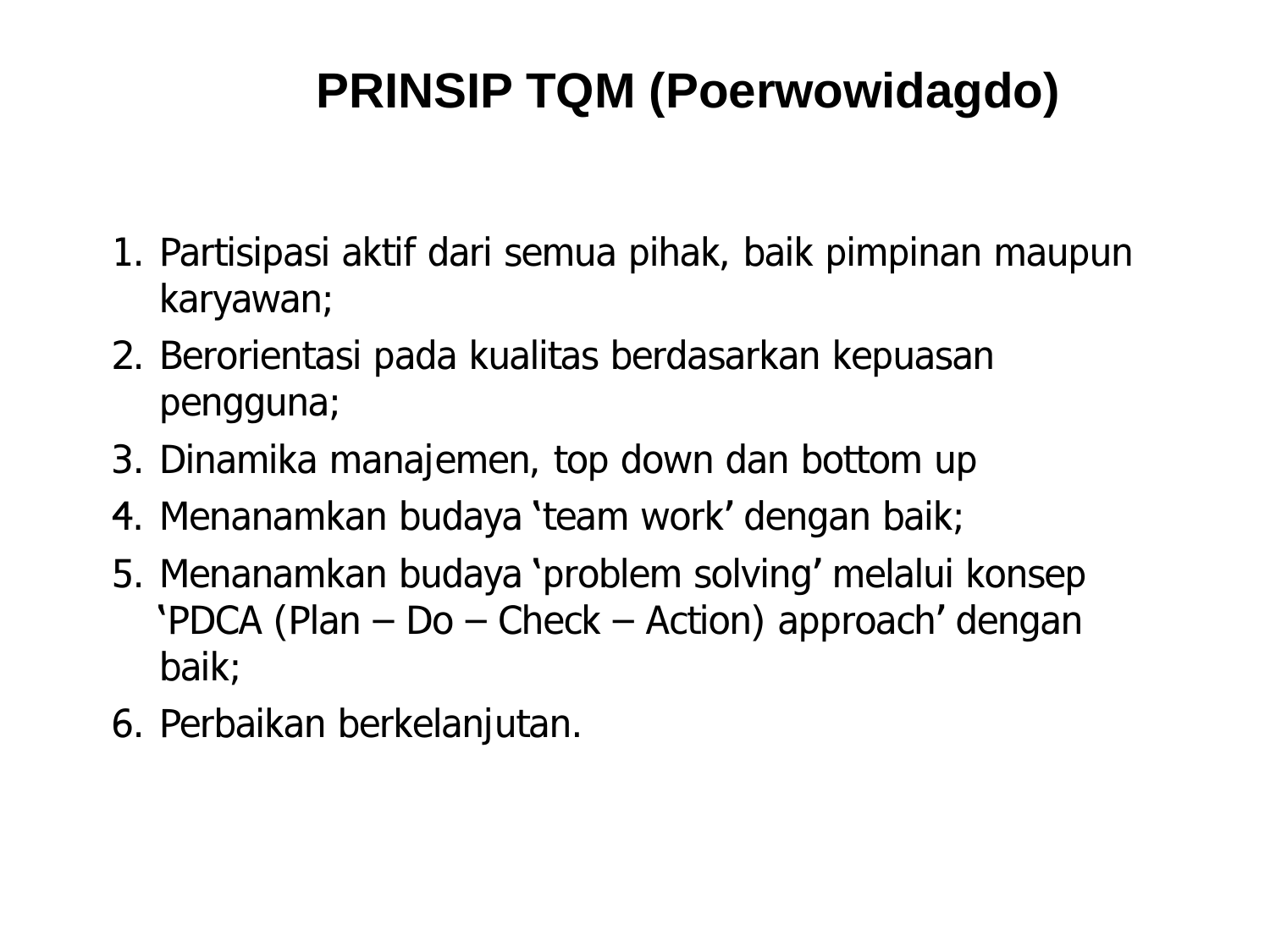

# PRINSIP TQM (Poerwowidagdo)
Partisipasi aktif dari semua pihak, baik pimpinan maupun karyawan;
Berorientasi pada kualitas berdasarkan kepuasan pengguna;
Dinamika manajemen, top down dan bottom up
Menanamkan budaya ‘team work’ dengan baik;
Menanamkan budaya ‘problem solving’ melalui konsep ‘PDCA (Plan – Do – Check – Action) approach’ dengan baik;
Perbaikan berkelanjutan.